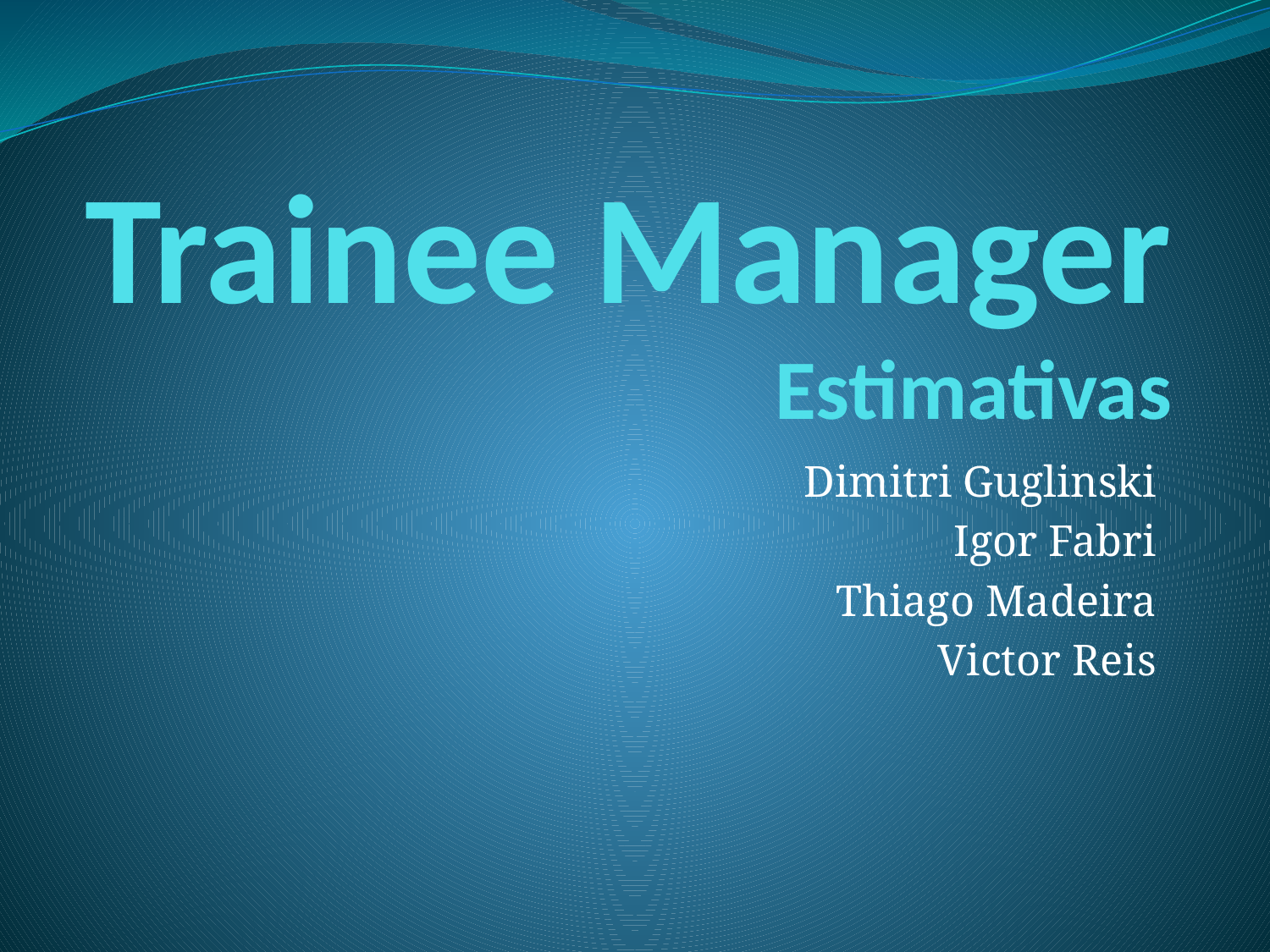

# Trainee Manager Estimativas
Dimitri Guglinski
Igor Fabri
Thiago Madeira
Victor Reis